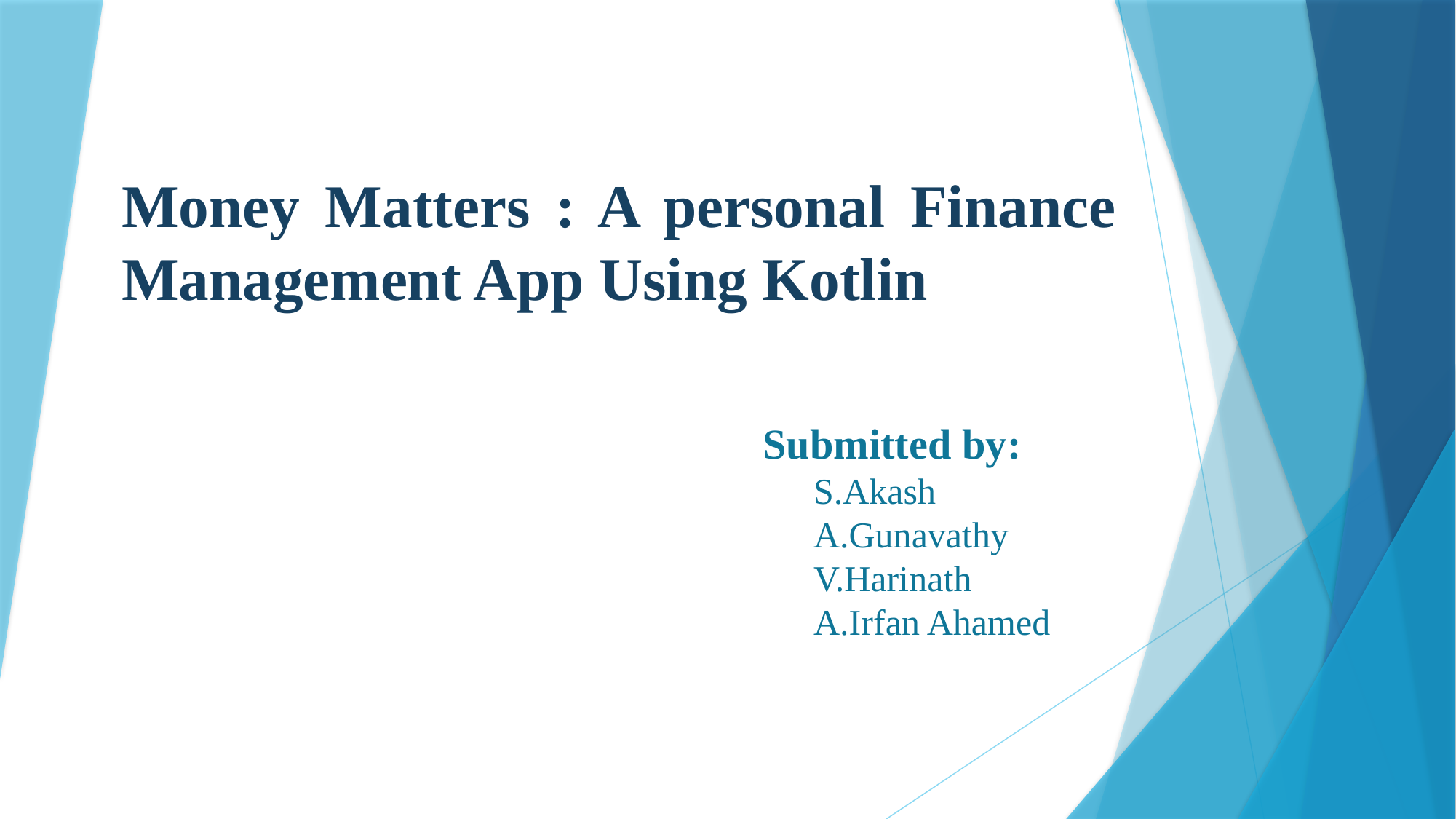

# Money Matters : A personal Finance Management App Using Kotlin
         Submitted by:
                S.Akash
                A.Gunavathy
                V.Harinath
                A.Irfan Ahamed